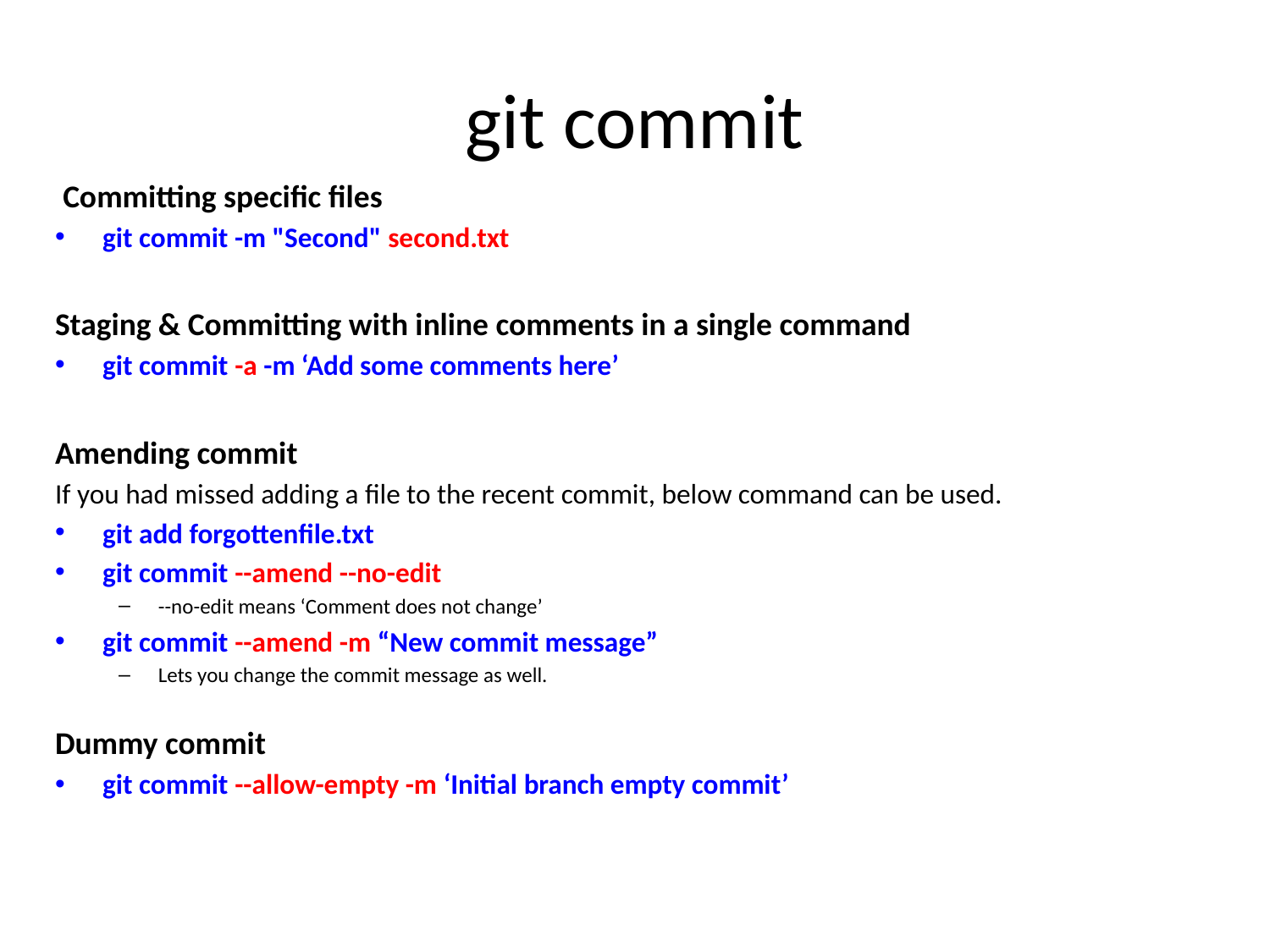

# git commit
Committing specific files
git commit -m "Second" second.txt

Staging & Committing with inline comments in a single command
git commit -a -m ‘Add some comments here’

Amending commit
If you had missed adding a file to the recent commit, below command can be used.
git add forgottenfile.txt
git commit --amend --no-edit
--no-edit means ‘Comment does not change’
git commit --amend -m “New commit message”
Lets you change the commit message as well.

Dummy commit
git commit --allow-empty -m ‘Initial branch empty commit’